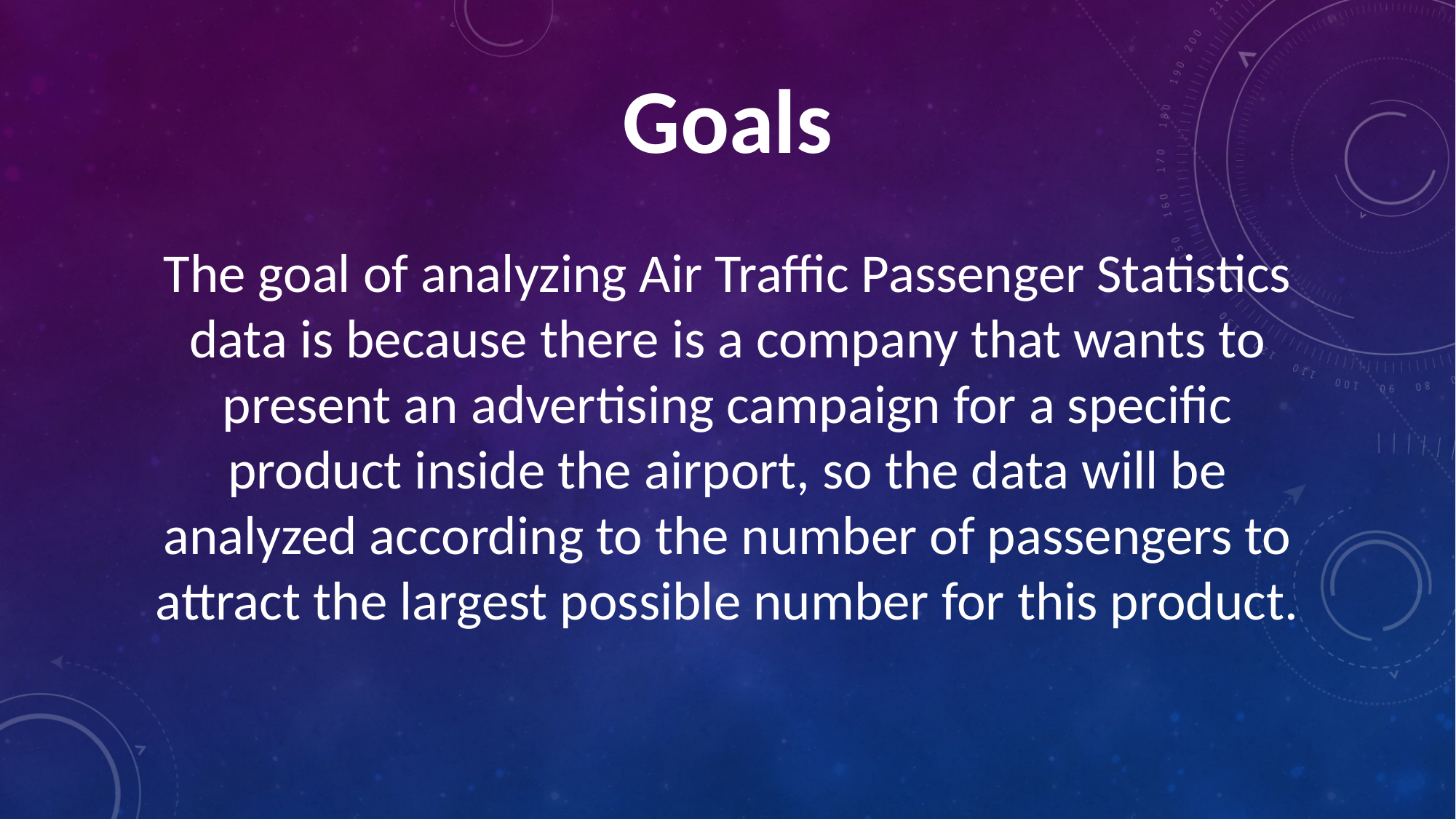

Goals
The goal of analyzing Air Traffic Passenger Statistics data is because there is a company that wants to present an advertising campaign for a specific product inside the airport, so the data will be analyzed according to the number of passengers to attract the largest possible number for this product.